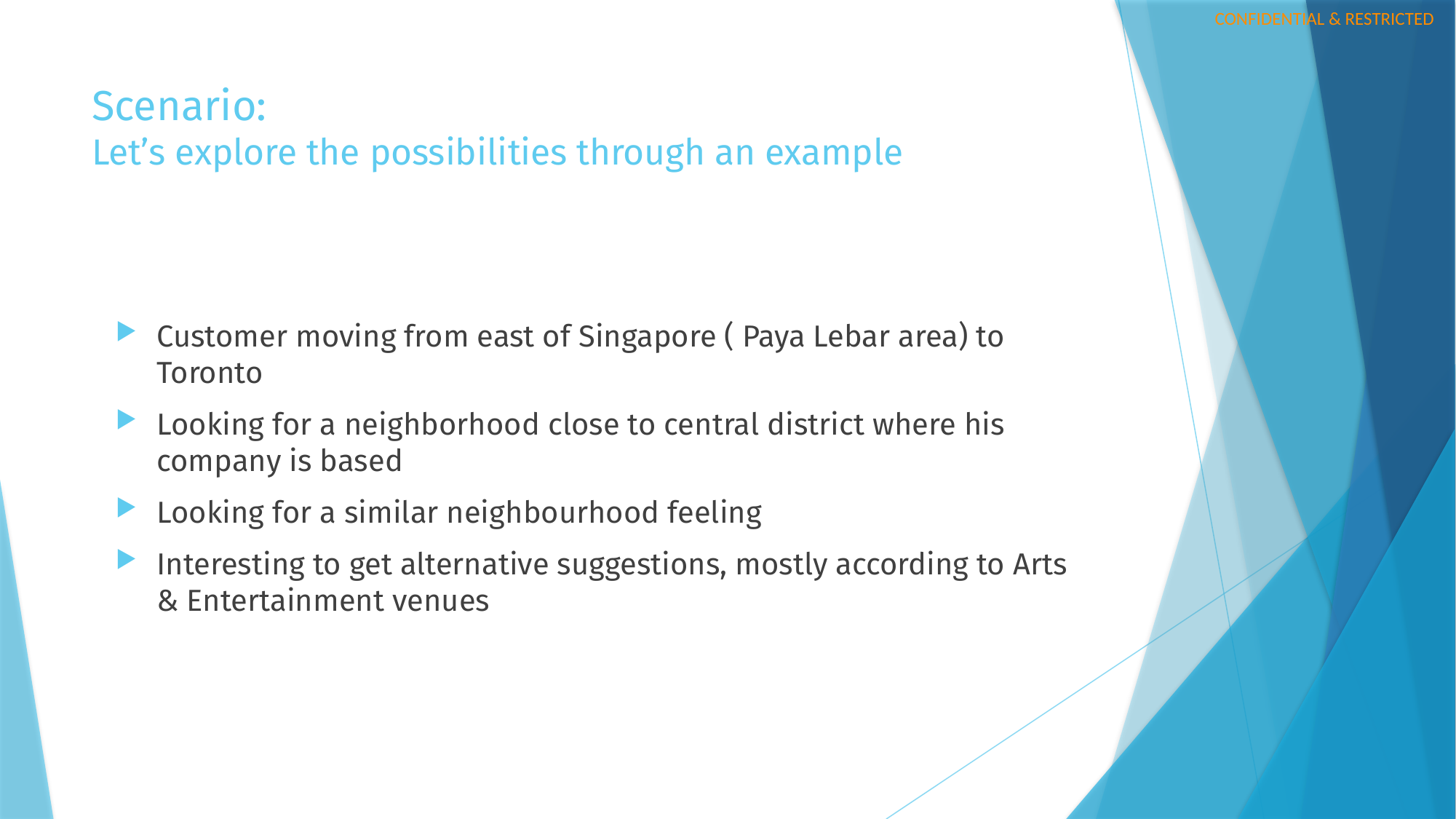

# Scenario: Let’s explore the possibilities through an example

Customer moving from east of Singapore ( Paya Lebar area) to Toronto
Looking for a neighborhood close to central district where his company is based
Looking for a similar neighbourhood feeling
Interesting to get alternative suggestions, mostly according to Arts & Entertainment venues